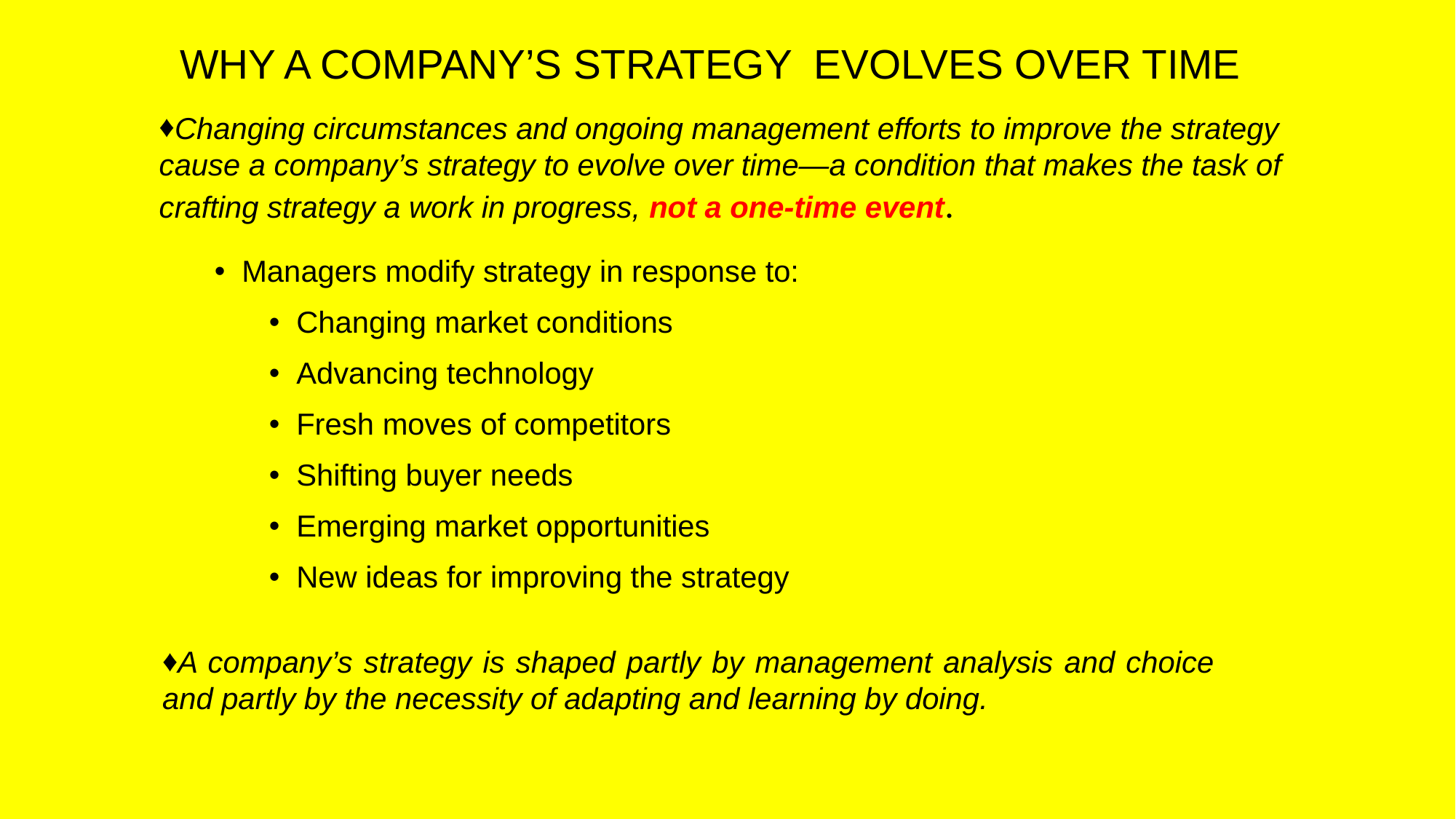

# WHY A COMPANY’S STRATEGY  EVOLVES OVER TIME
Changing circumstances and ongoing management efforts to improve the strategy cause a company’s strategy to evolve over time—a condition that makes the task of crafting strategy a work in progress, not a one-time event.
Managers modify strategy in response to:
Changing market conditions
Advancing technology
Fresh moves of competitors
Shifting buyer needs
Emerging market opportunities
New ideas for improving the strategy
A company’s strategy is shaped partly by management analysis and choice and partly by the necessity of adapting and learning by doing.